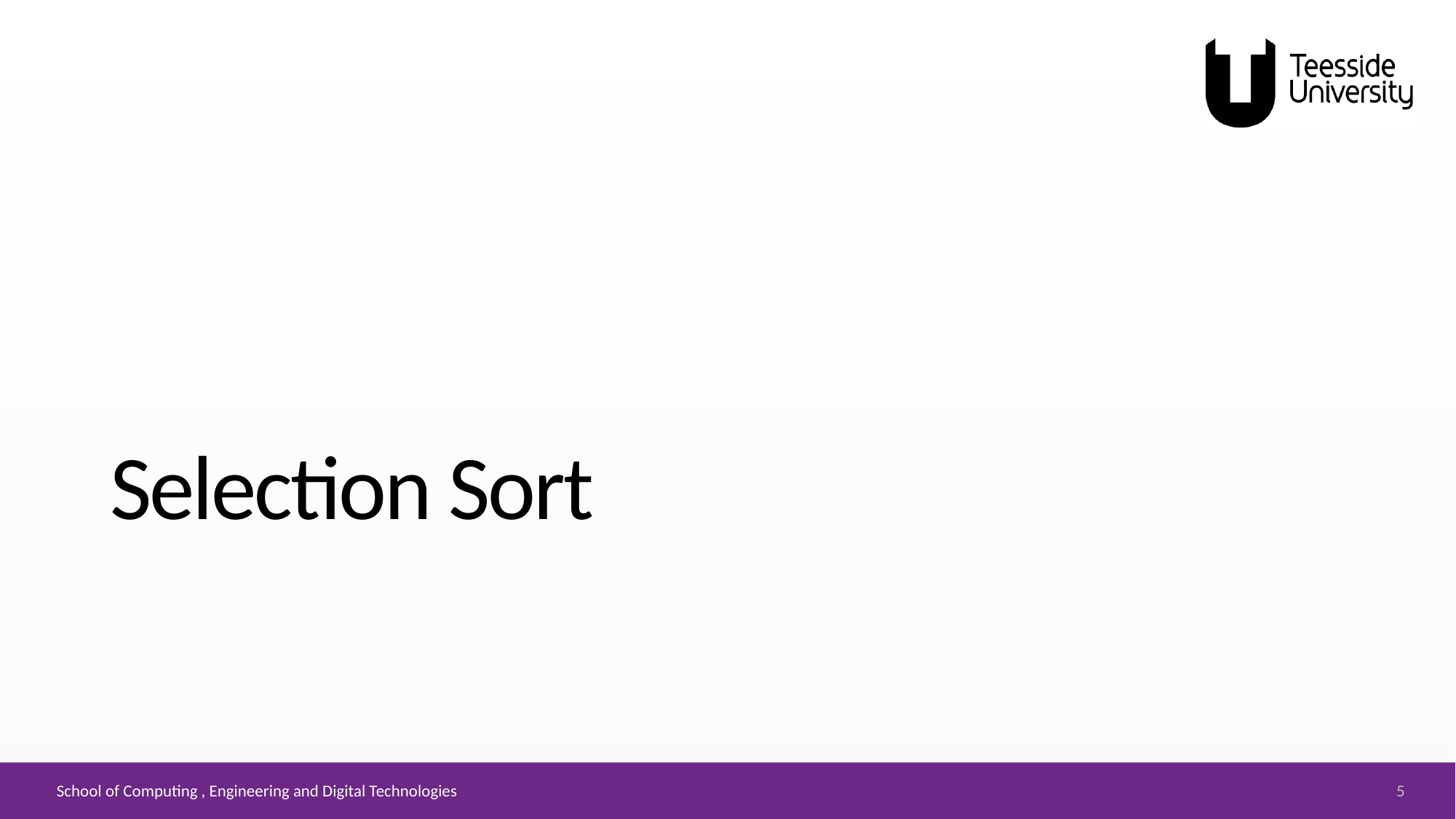

# Selection Sort

5
School of Computing , Engineering and Digital Technologies